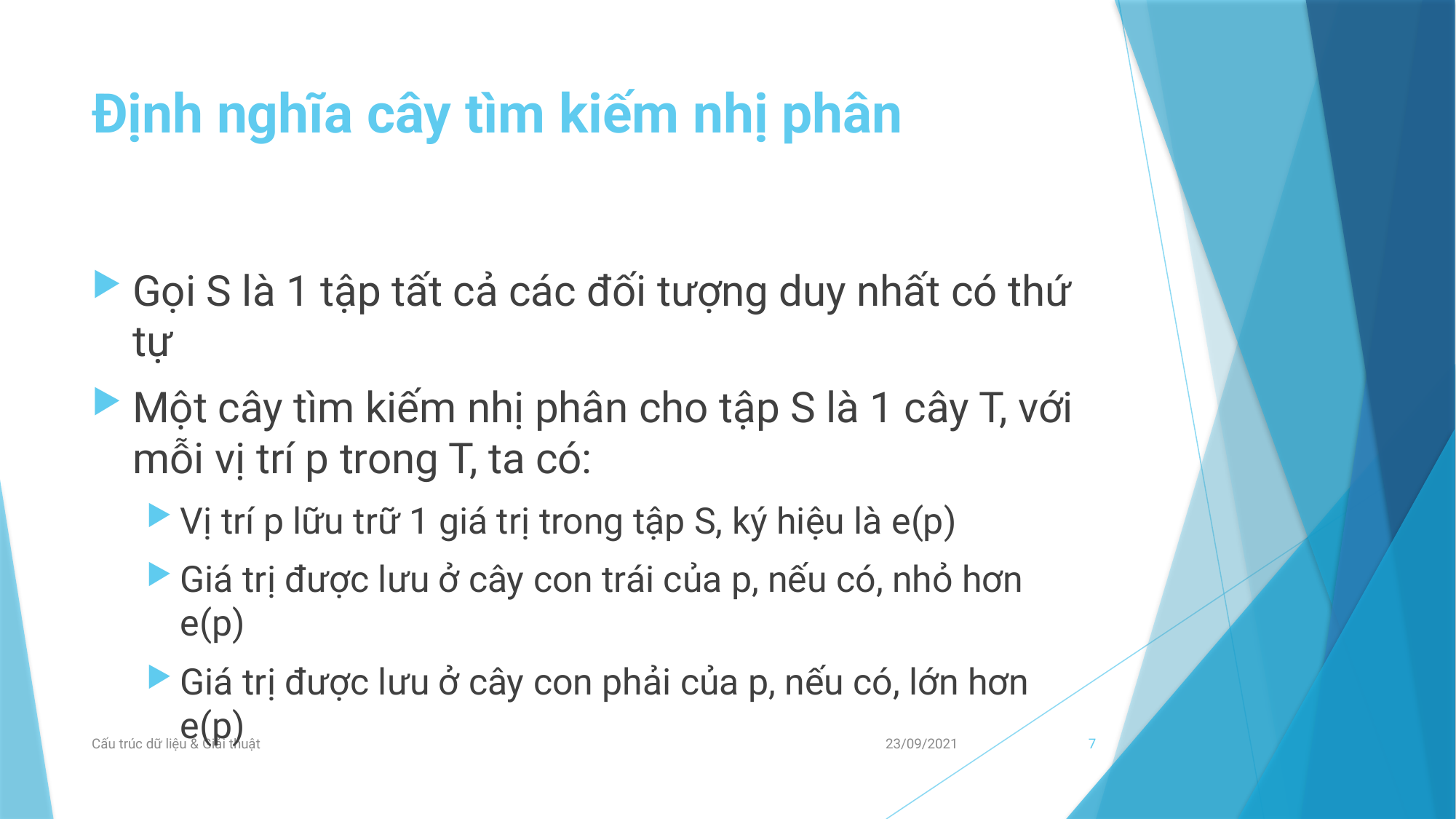

# Định nghĩa cây tìm kiếm nhị phân
Gọi S là 1 tập tất cả các đối tượng duy nhất có thứ tự
Một cây tìm kiếm nhị phân cho tập S là 1 cây T, với mỗi vị trí p trong T, ta có:
Vị trí p lữu trữ 1 giá trị trong tập S, ký hiệu là e(p)
Giá trị được lưu ở cây con trái của p, nếu có, nhỏ hơn e(p)
Giá trị được lưu ở cây con phải của p, nếu có, lớn hơn e(p)
Cấu trúc dữ liệu & Giải thuật
23/09/2021
7